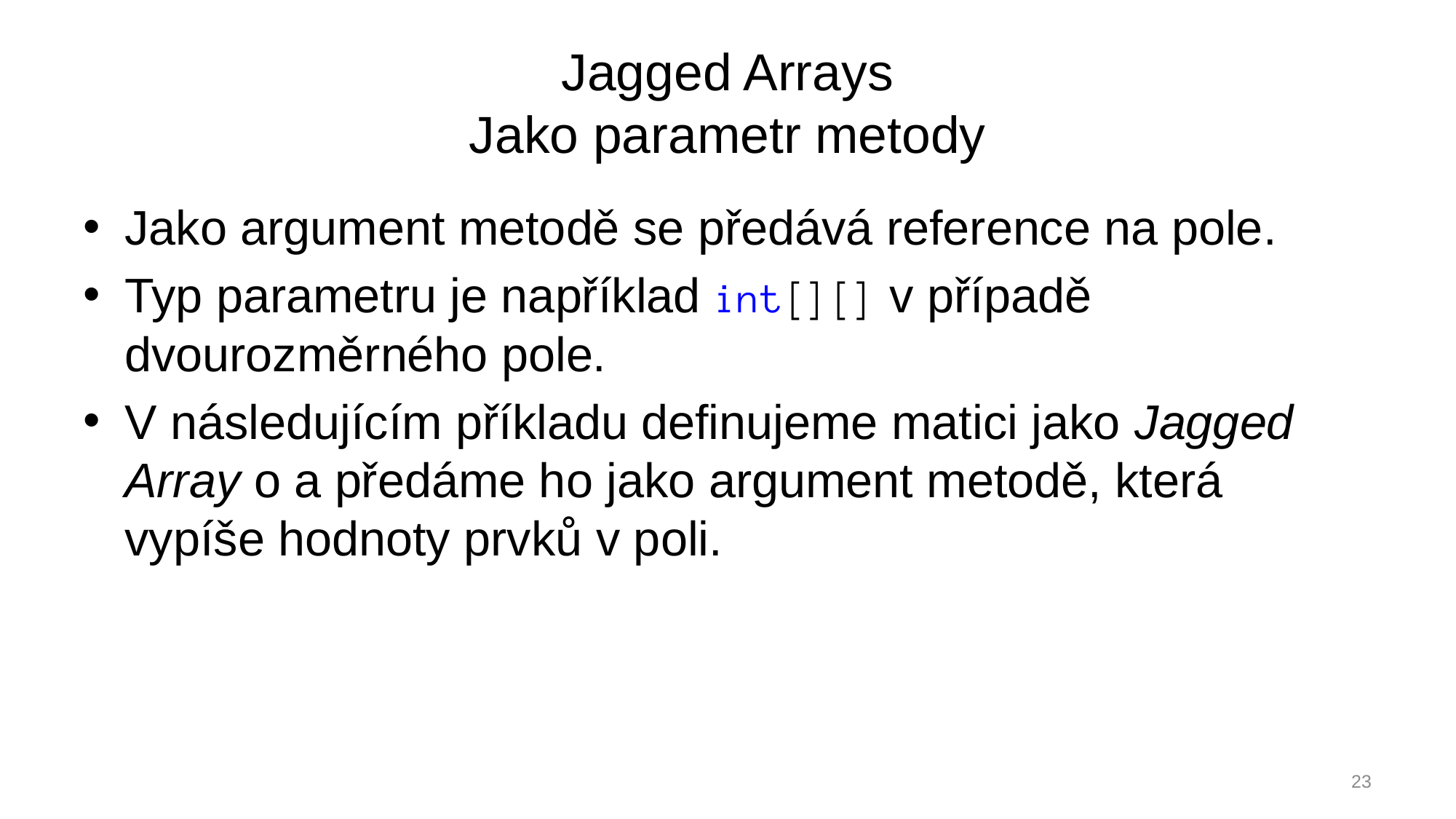

# Jagged Arrays Jako parametr metody
Jako argument metodě se předává reference na pole.
Typ parametru je například int[][] v případě dvourozměrného pole.
V následujícím příkladu definujeme matici jako Jagged Array o a předáme ho jako argument metodě, která vypíše hodnoty prvků v poli.

23